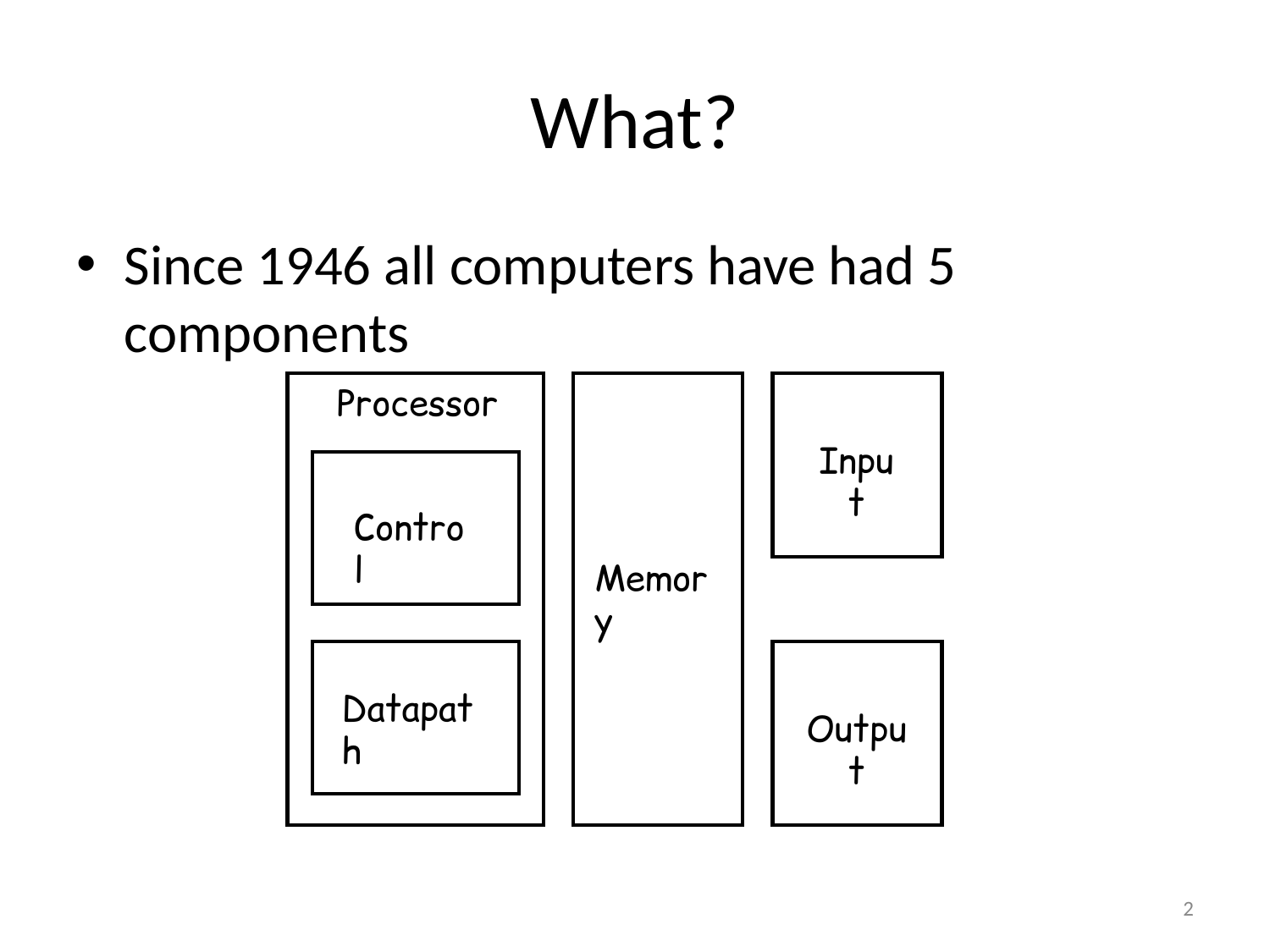

# What?
Since 1946 all computers have had 5 components

Processor
Input

Control
Memory

Datapath

Output
2